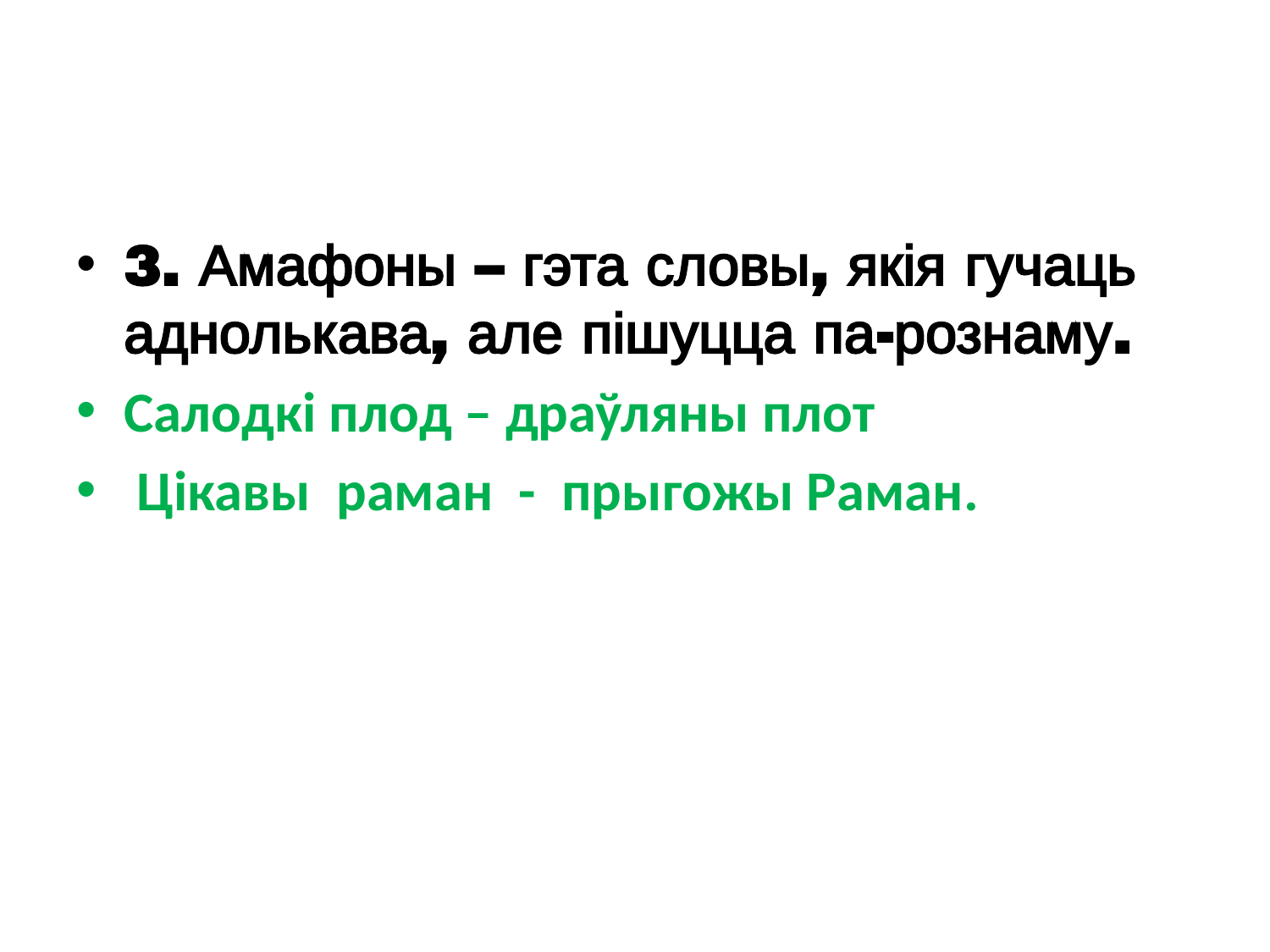

3. Амафоны – гэта словы, якія гучаць аднолькава, але пішуцца па-рознаму.
Салодкі плод – драўляны плот
 Цікавы  раман  -  прыгожы Раман.